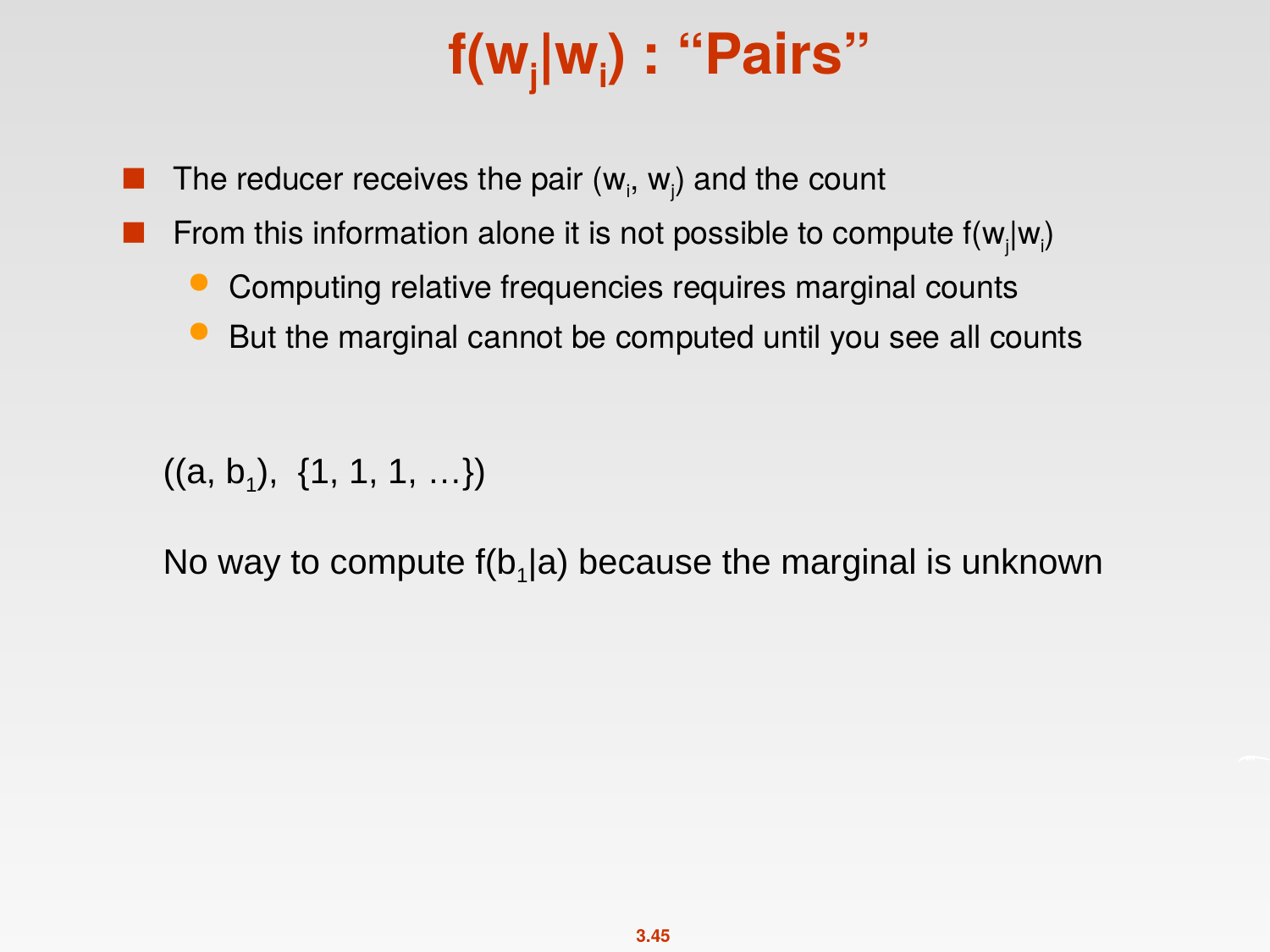

# f(wj|wi) : “Pairs”
The reducer receives the pair (wi, wj) and the count
From this information alone it is not possible to compute f(wj|wi)
Computing relative frequencies requires marginal counts
But the marginal cannot be computed until you see all counts

((a, b1),  {1, 1, 1, …})

No way to compute f(b1|a) because the marginal is unknown